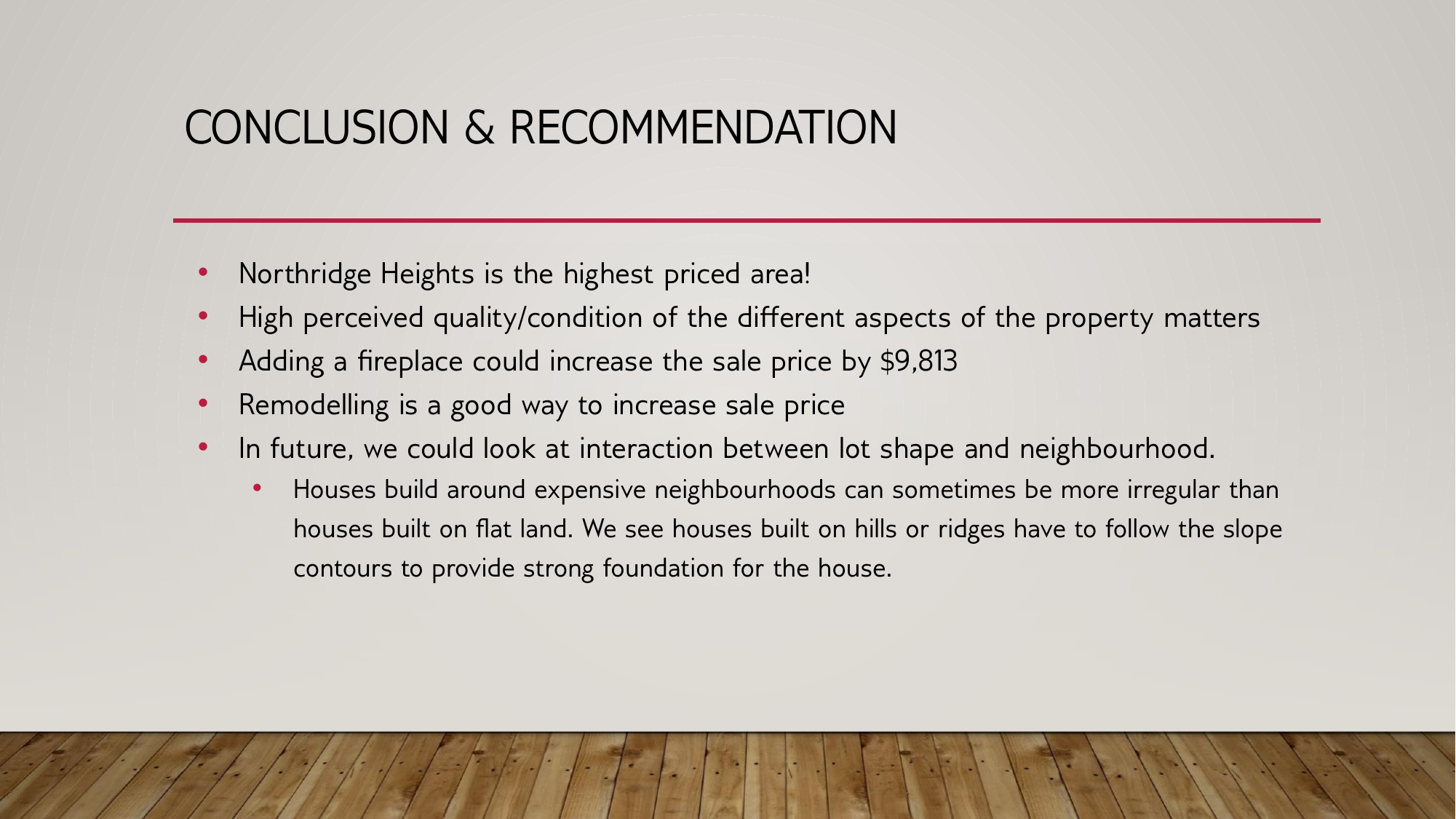

# CONCLUSION & RECOMMENDATION
Northridge Heights is the highest priced area!
High perceived quality/condition of the different aspects of the property matters
Adding a fireplace could increase the sale price by $9,813
Remodelling is a good way to increase sale price
In future, we could look at interaction between lot shape and neighbourhood.
Houses build around expensive neighbourhoods can sometimes be more irregular than houses built on flat land. We see houses built on hills or ridges have to follow the slope contours to provide strong foundation for the house.